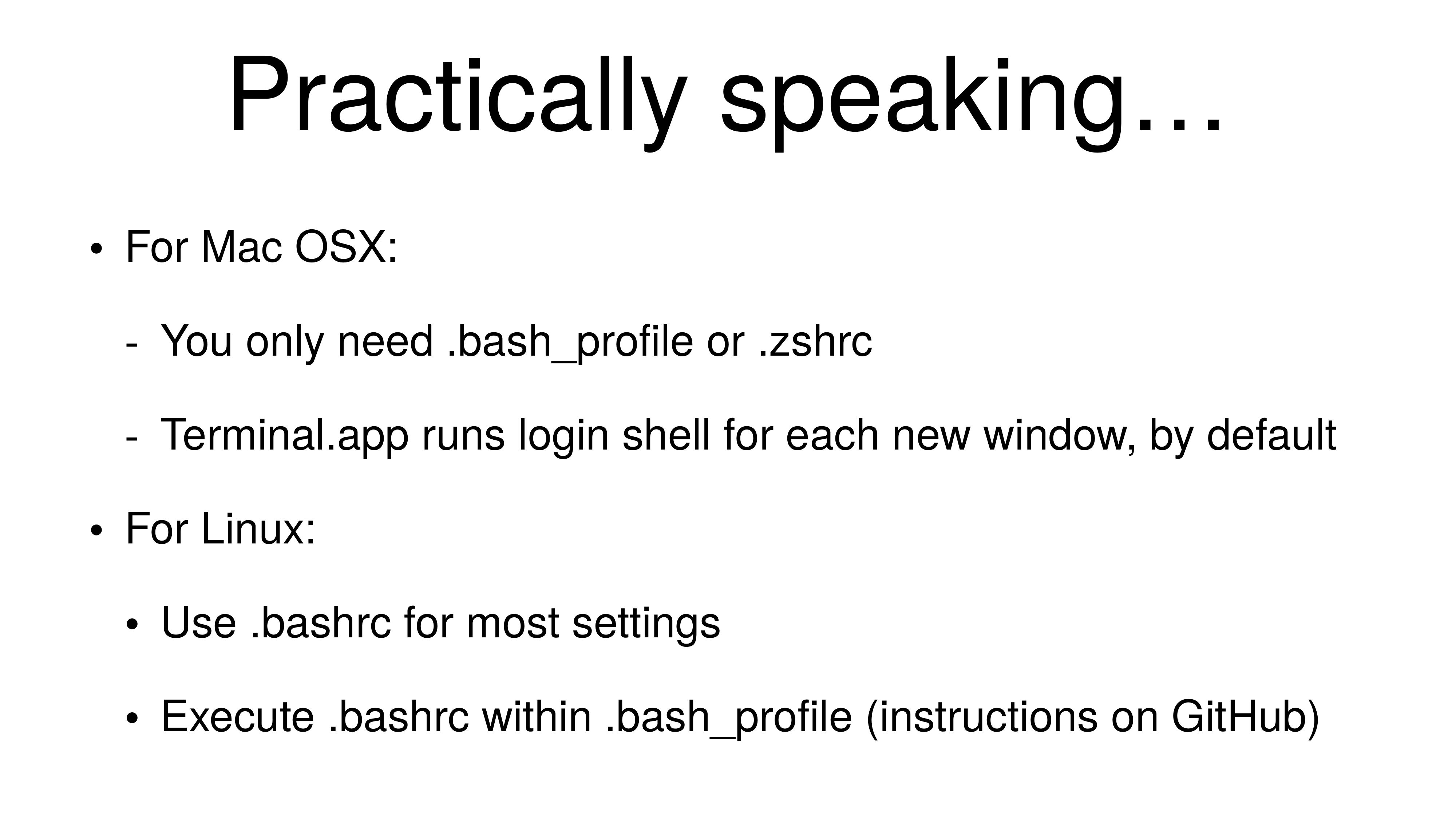

# Practically speaking…
For Mac OSX:
You only need .bash_profile or .zshrc
Terminal.app runs login shell for each new window, by default
For Linux:
Use .bashrc for most settings
Execute .bashrc within .bash_profile (instructions on GitHub)